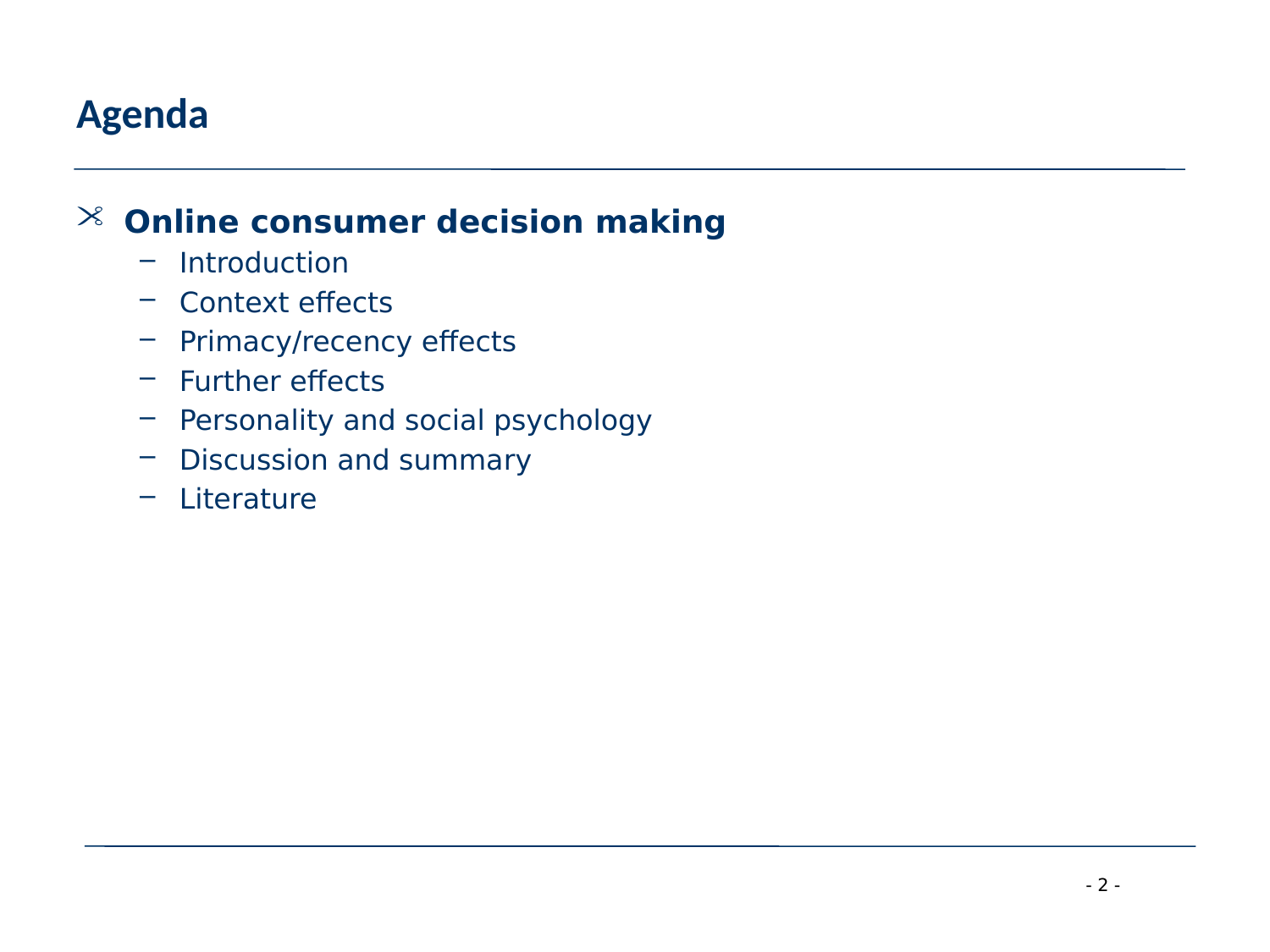

# Agenda
Online consumer decision making
Introduction
Context effects
Primacy/recency effects
Further effects
Personality and social psychology
Discussion and summary
Literature